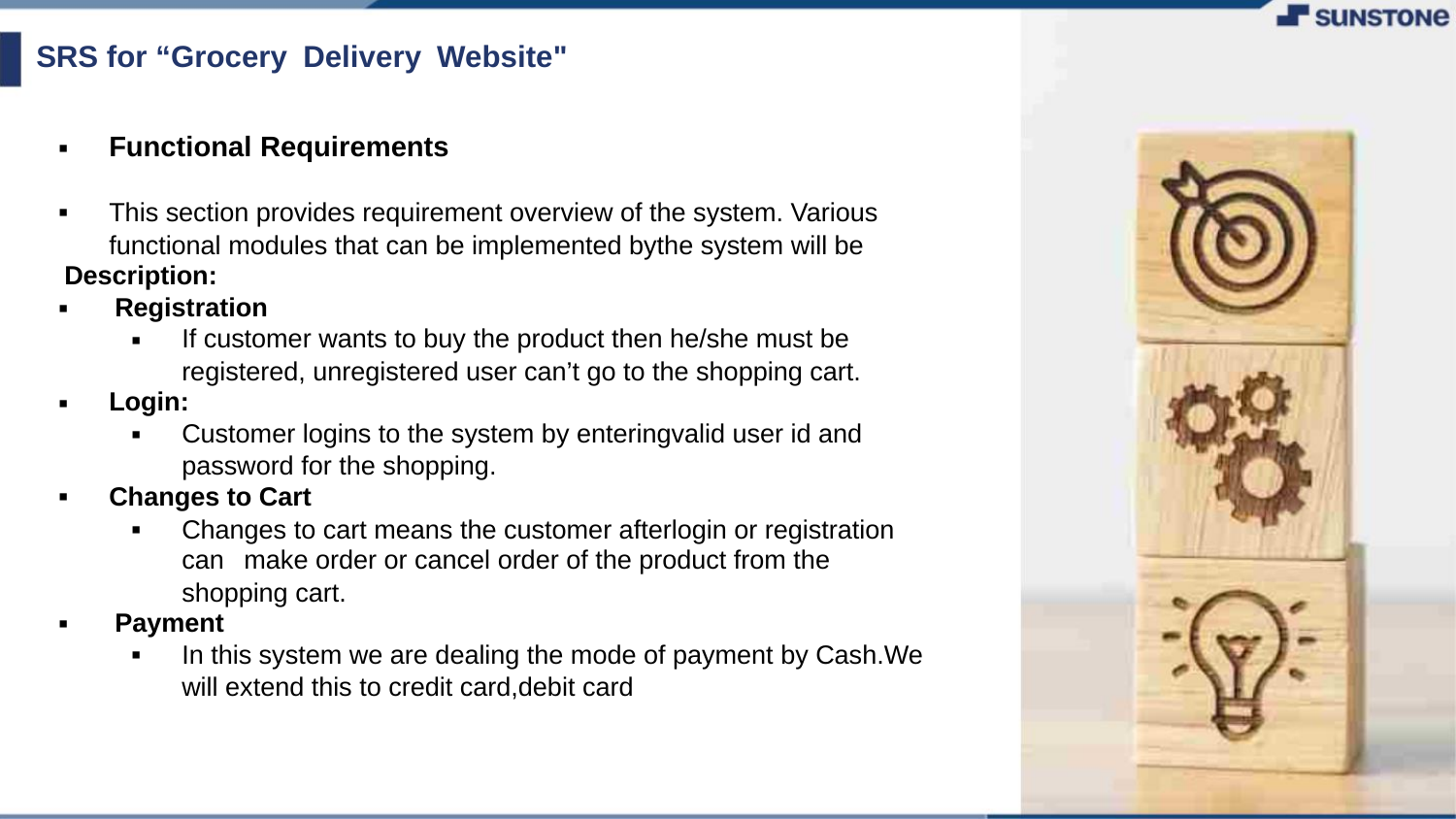

SRS for “Grocery Delivery Website"
Functional Requirements
▪
▪
This section provides requirement overview of the system. Various
functional modules that can be implemented bythe system will be
Description:
Registration
▪
▪
▪
If customer wants to buy the product then he/she must be
registered, unregistered user can’t go to the shopping cart.
▪
Login:
Customer logins to the system by enteringvalid user id and
password for the shopping.
▪
Changes to Cart
Changes to cart means the customer afterlogin or registration
▪
can make order or cancel order of the product from the
shopping cart.
Payment
In this system we are dealing the mode of payment by Cash.We
will extend this to credit card,debit card
▪
▪